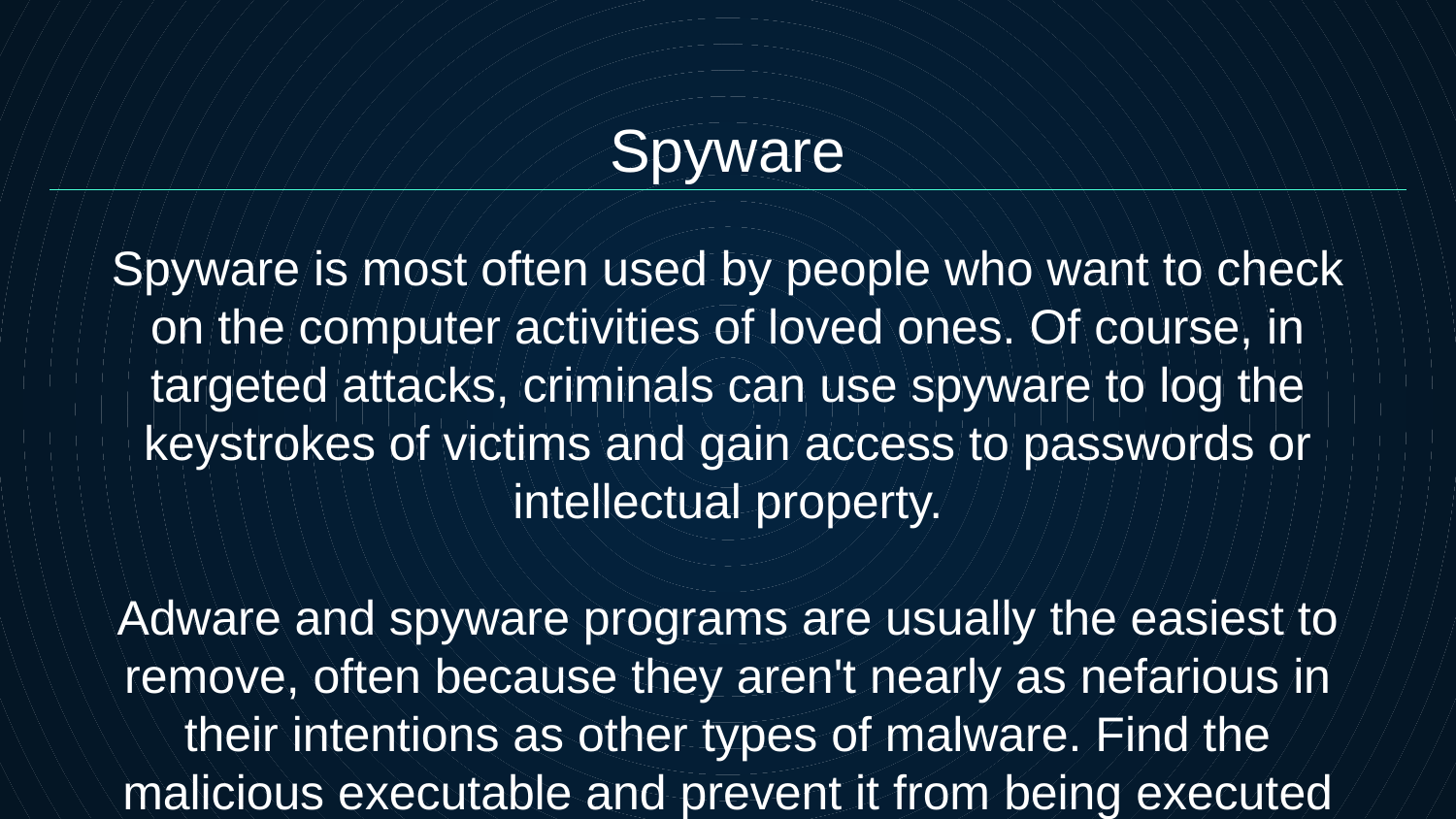

Spyware
Spyware is most often used by people who want to check on the computer activities of loved ones. Of course, in targeted attacks, criminals can use spyware to log the keystrokes of victims and gain access to passwords or intellectual property.

Adware and spyware programs are usually the easiest to remove, often because they aren't nearly as nefarious in their intentions as other types of malware. Find the malicious executable and prevent it from being executed — you're done.